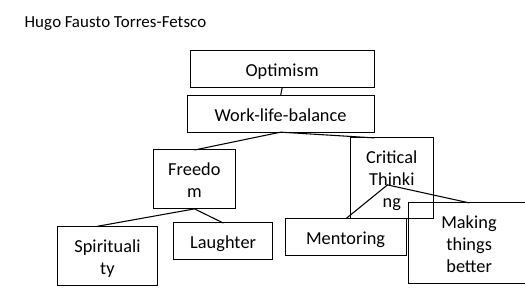

# Hugo Fausto Torres-Fetsco
Optimism
Freedom
Laughter
Work-life-balance
Critical Thinking
Making things better
Mentoring
Spirituality